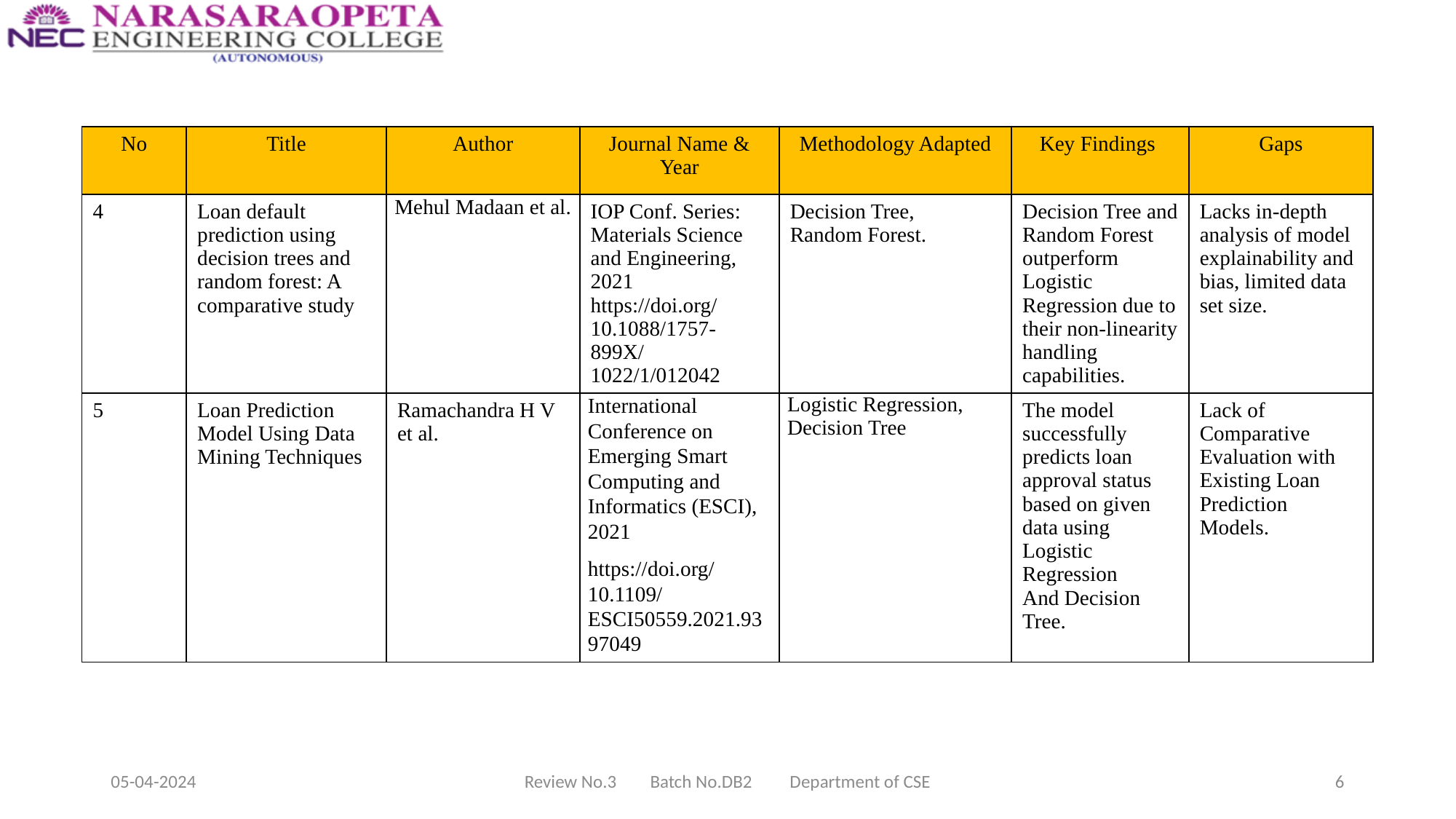

#
| No | Title | Author | Journal Name & Year | Methodology Adapted | Key Findings | Gaps |
| --- | --- | --- | --- | --- | --- | --- |
| 4 | Loan default prediction using decision trees and random forest: A comparative study | Mehul Madaan et al. | IOP Conf. Series: Materials Science and Engineering, 2021 https://doi.org/10.1088/1757-899X/1022/1/012042 | Decision Tree, Random Forest. | Decision Tree and Random Forest outperform Logistic Regression due to their non-linearity handling capabilities. | Lacks in-depth analysis of model explainability and bias, limited data set size. |
| 5 | Loan Prediction Model Using Data Mining Techniques | Ramachandra H V et al. | International Conference on Emerging Smart Computing and Informatics (ESCI), 2021 https://doi.org/10.1109/ESCI50559.2021.9397049 | Logistic Regression, Decision Tree | The model successfully predicts loan approval status based on given data using Logistic Regression And Decision Tree. | Lack of Comparative Evaluation with Existing Loan Prediction Models. |

05-04-2024
Review No.3        Batch No.DB2         Department of CSE
6